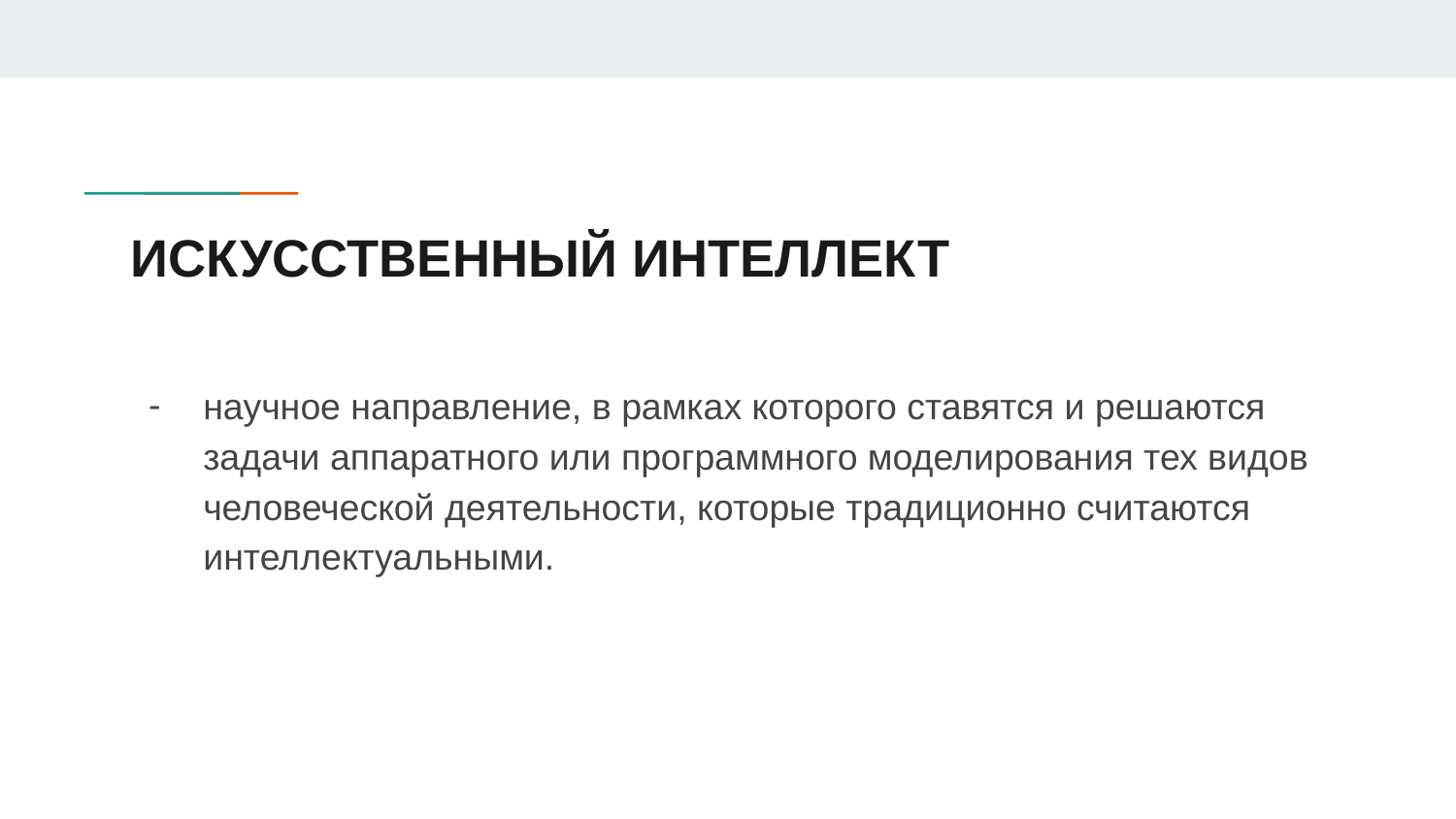

# ИСКУССТВЕННЫЙ ИНТЕЛЛЕКТ
научное направление, в рамках которого ставятся и решаются задачи аппаратного или программного моделирования тех видов человеческой деятельности, которые традиционно считаются интеллектуальными.